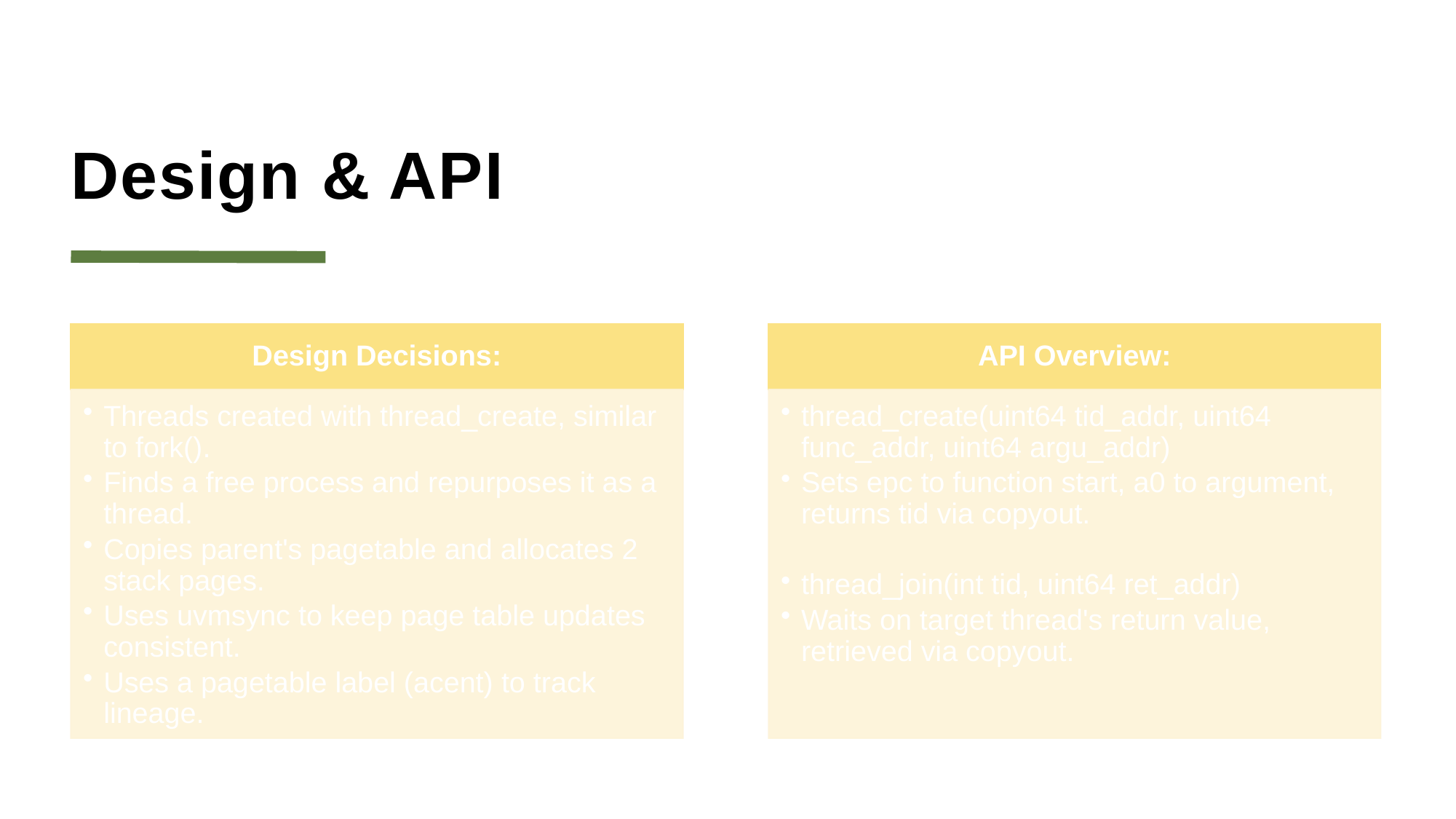

# Design & API
Design Decisions:
Threads created with thread_create, similar to fork().
Finds a free process and repurposes it as a thread.
Copies parent's pagetable and allocates 2 stack pages.
Uses uvmsync to keep page table updates consistent.
Uses a pagetable label (acent) to track lineage.
API Overview:
thread_create(uint64 tid_addr, uint64 func_addr, uint64 argu_addr)
Sets epc to function start, a0 to argument, returns tid via copyout.

thread_join(int tid, uint64 ret_addr)
Waits on target thread's return value, retrieved via copyout.